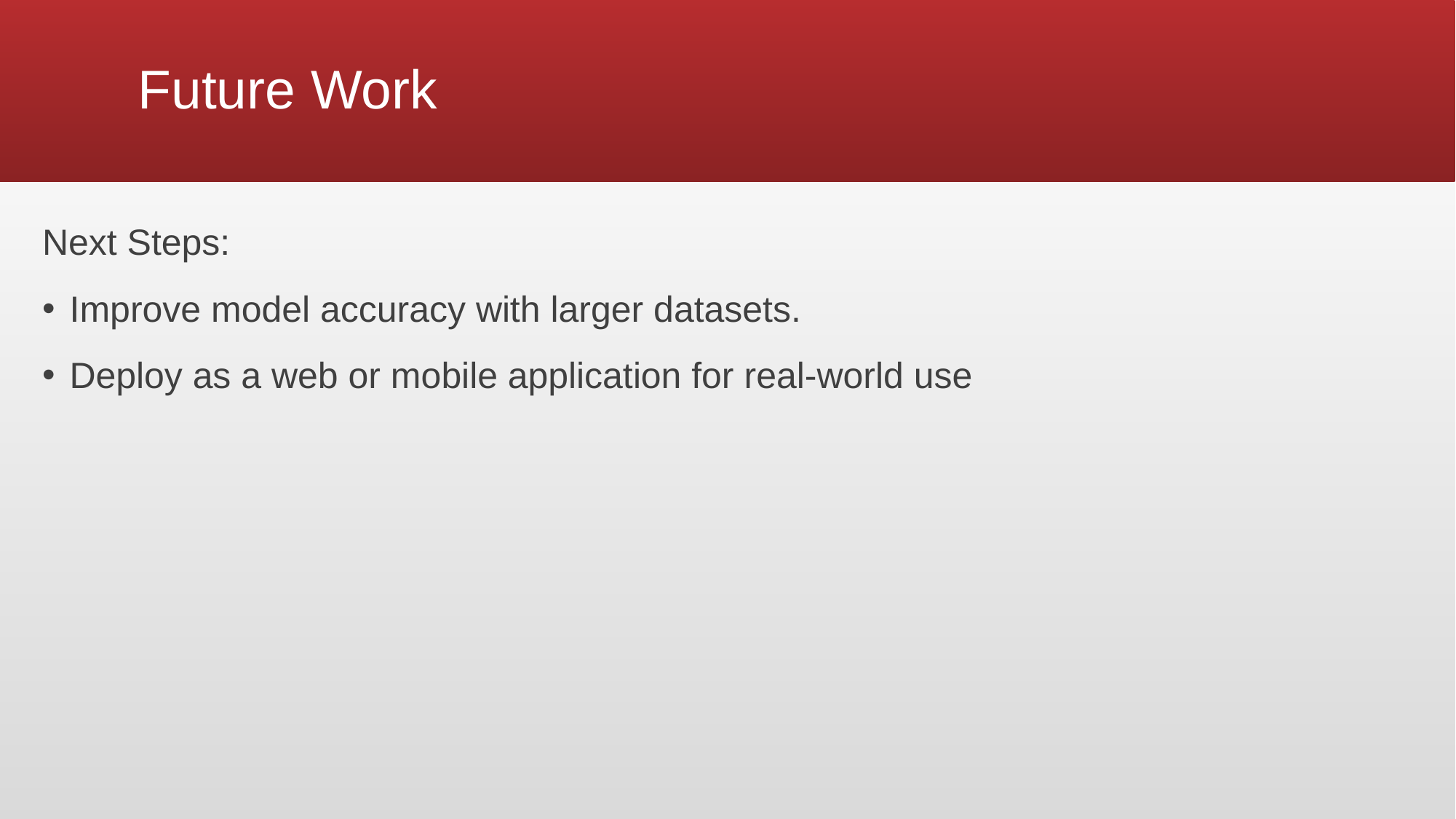

# Future Work
Next Steps:
Improve model accuracy with larger datasets.
Deploy as a web or mobile application for real-world use